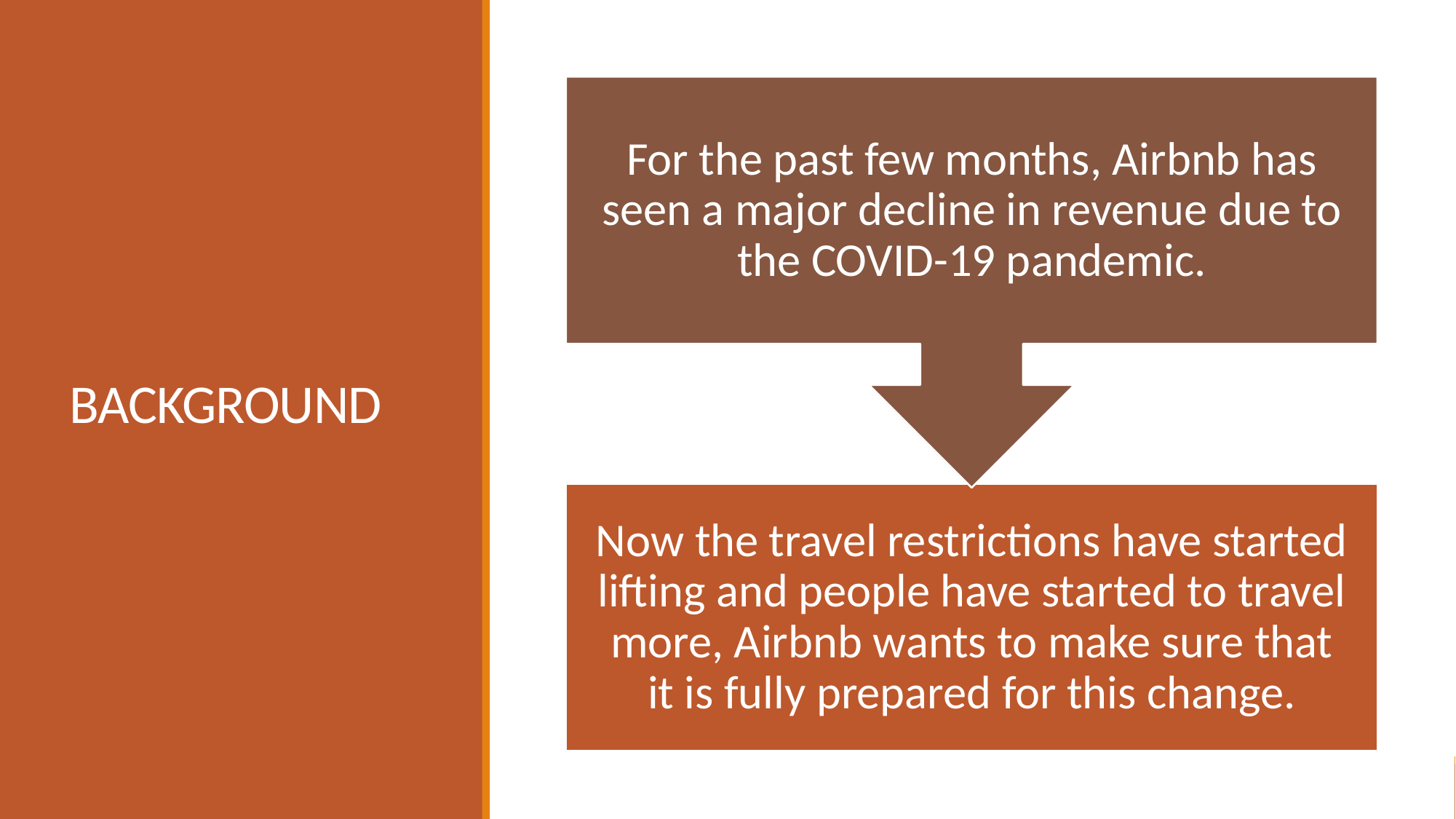

# BACKGROUND
Now the travel restrictions have started lifting and people have started to travel more, Airbnb wants to make sure that it is fully prepared for this change.
For the past few months, Airbnb has seen a major decline in revenue due to the COVID-19 pandemic.